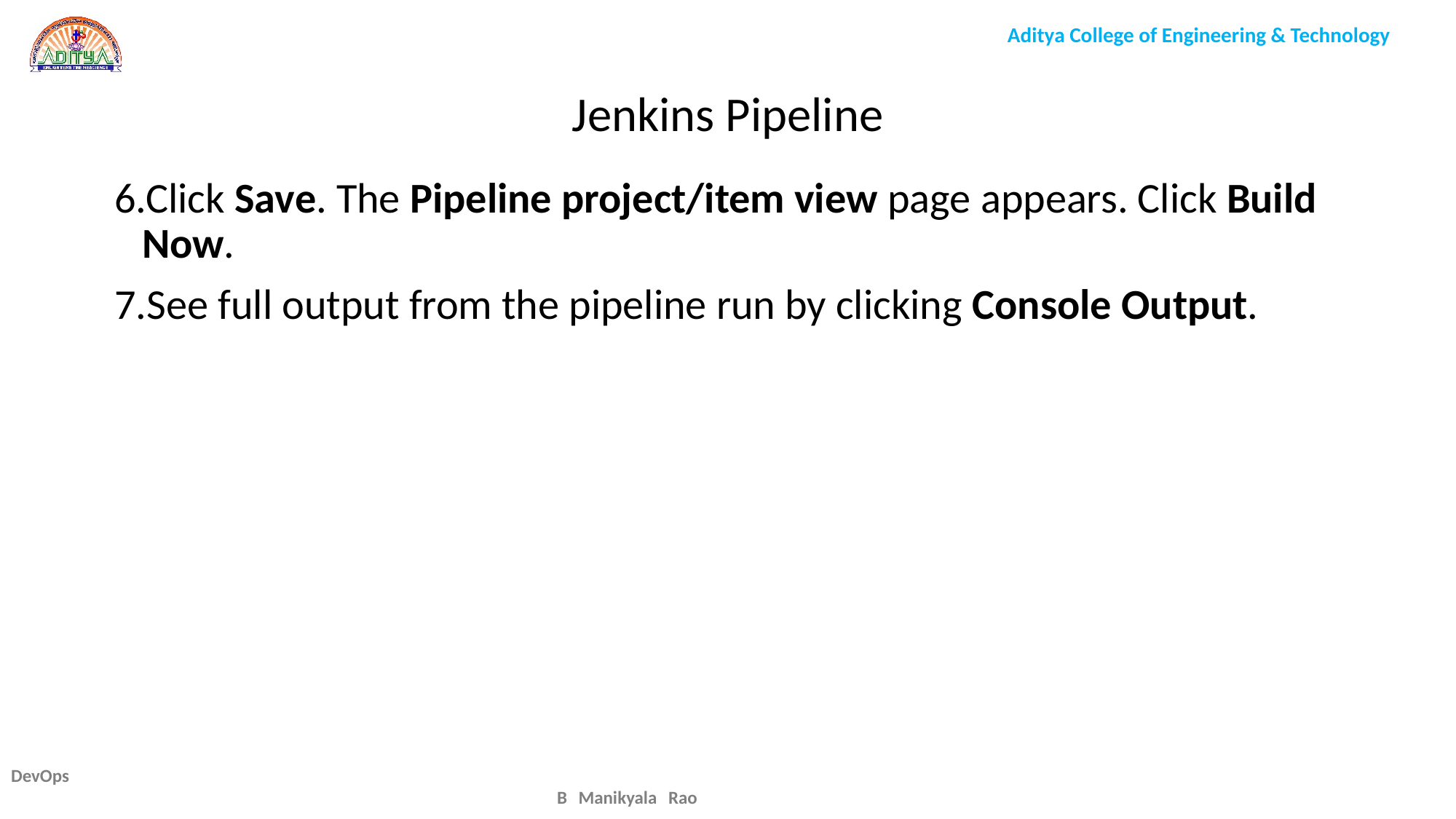

# Jenkins Pipeline
6.Click Save. The Pipeline project/item view page appears. Click Build Now.
7.See full output from the pipeline run by clicking Console Output.